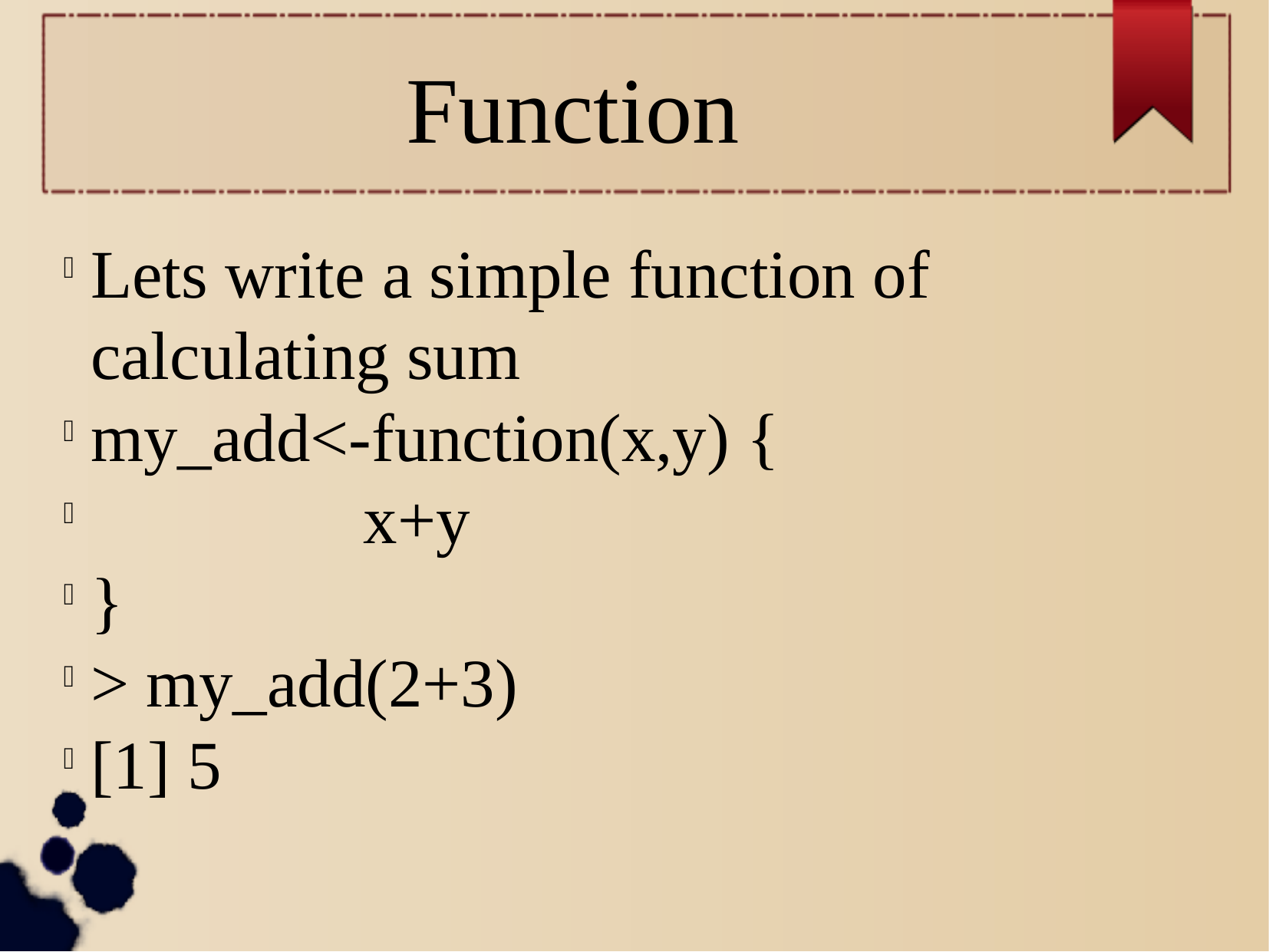

Function
Lets write a simple function of calculating sum
my_add<-function(x,y) {
                x+y
}
> my_add(2+3)
[1] 5